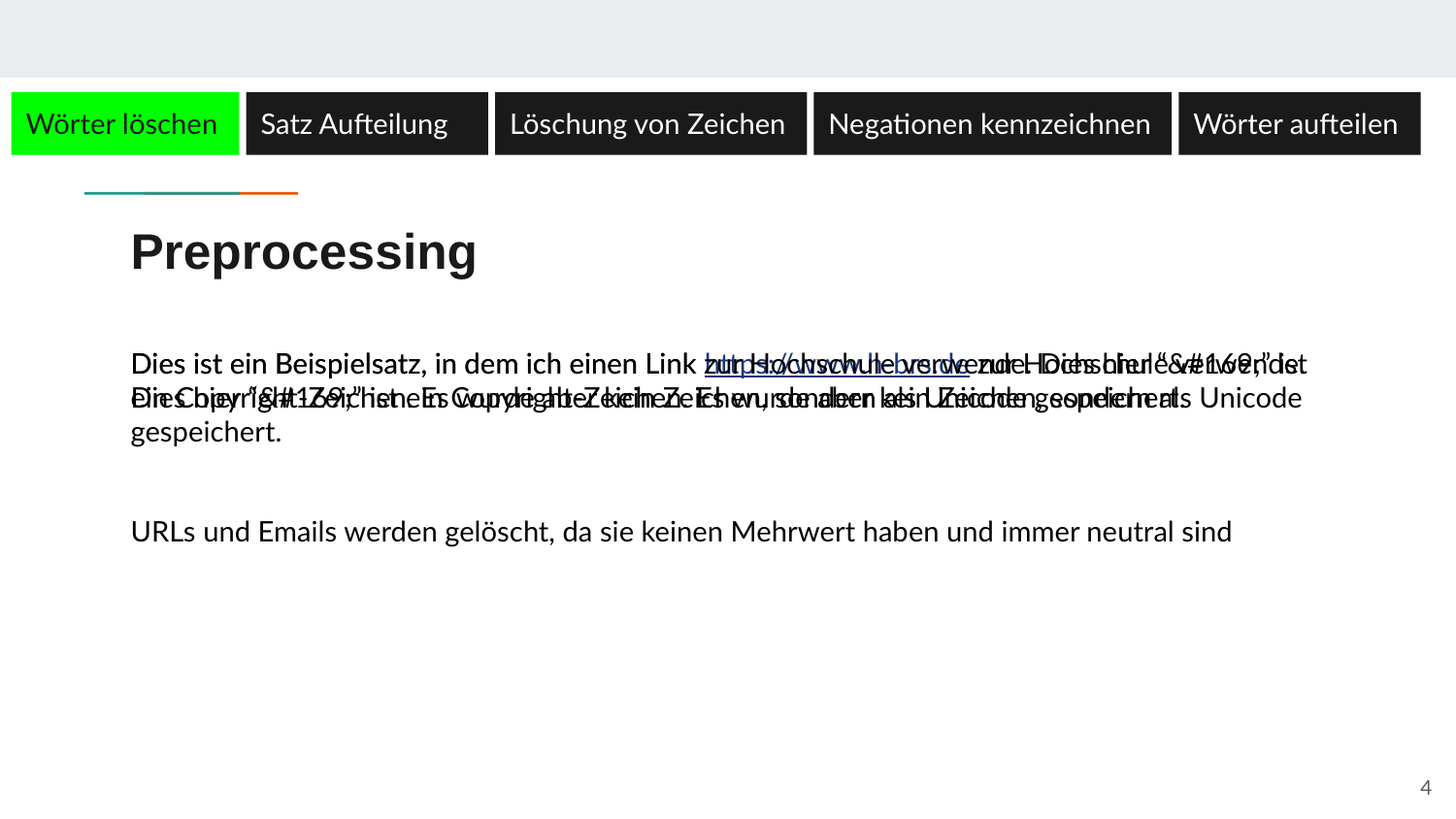

Wörter löschen
Satz Aufteilung
Löschung von Zeichen
Negationen kennzeichnen
Wörter aufteilen
# Preprocessing
Wörter löschen

Dies ist ein Beispielsatz, in dem ich einen Link https://www.h-brs.de zur Hochschule verwende. Dies hier “&#169;” ist ein Copyright-Zeichen. Es wurde aber kein Zeichen, sondern als Unicode gespeichert.
Dies ist ein Beispielsatz, in dem ich einen Link zur Hochschule verwende. Dies hier “&#169;” ist ein Copyright-Zeichen. Es wurde aber kein Zeichen, sondern als Unicode gespeichert.
URLs und Emails werden gelöscht, da sie keinen Mehrwert haben und immer neutral sind
4